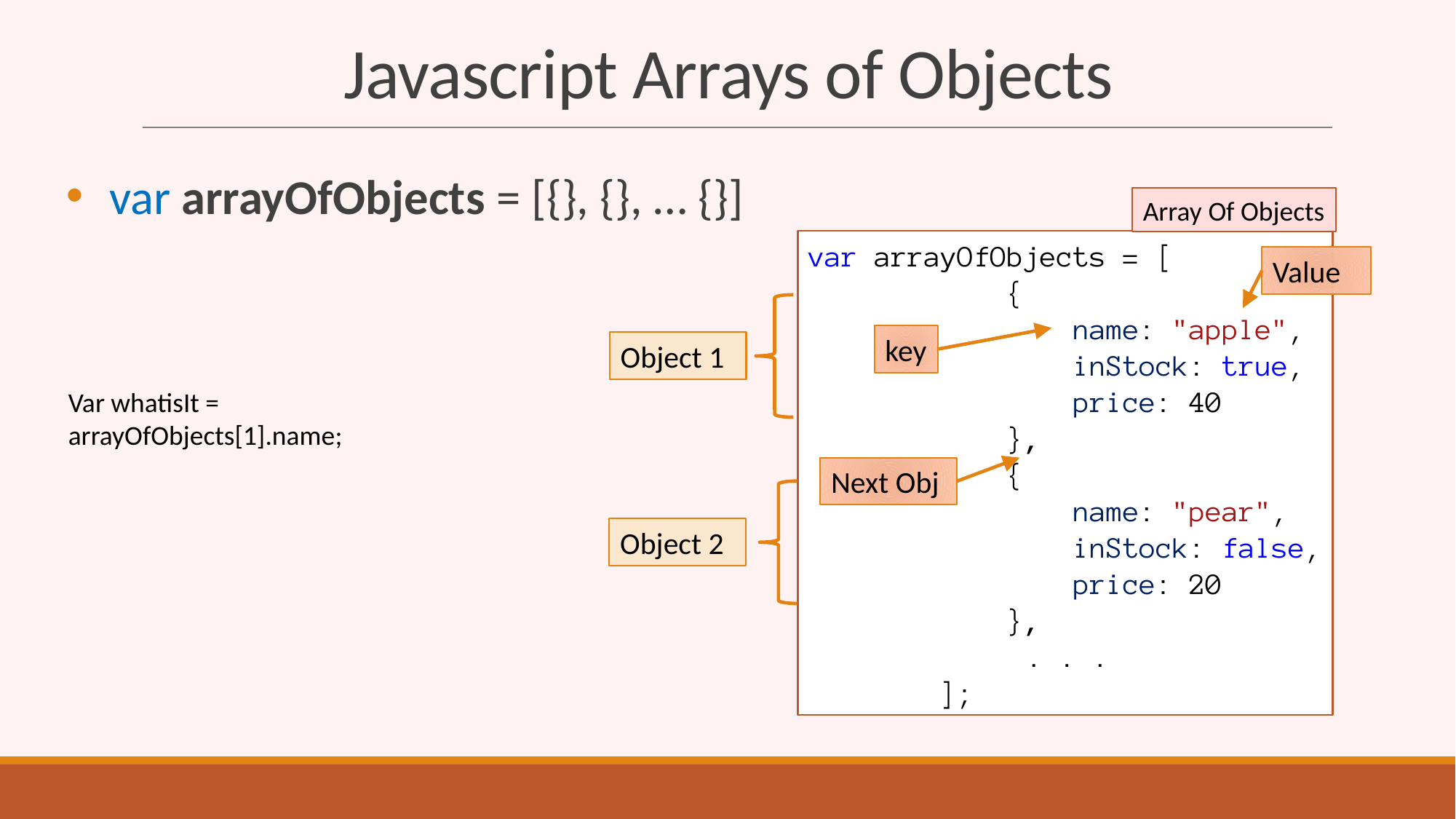

# Javascript Arrays of Objects
var arrayOfObjects = [{}, {}, … {}]
Array Of Objects
var arrayOfObjects = [
            {
                name: "apple",
                inStock: true,
                price: 40
            },
            {
                name: "pear",
                inStock: false,
                price: 20
            },
		. . .
        ];
Value

key
Object 1
Var whatisIt = arrayOfObjects[1].name;
Next Obj

Object 2